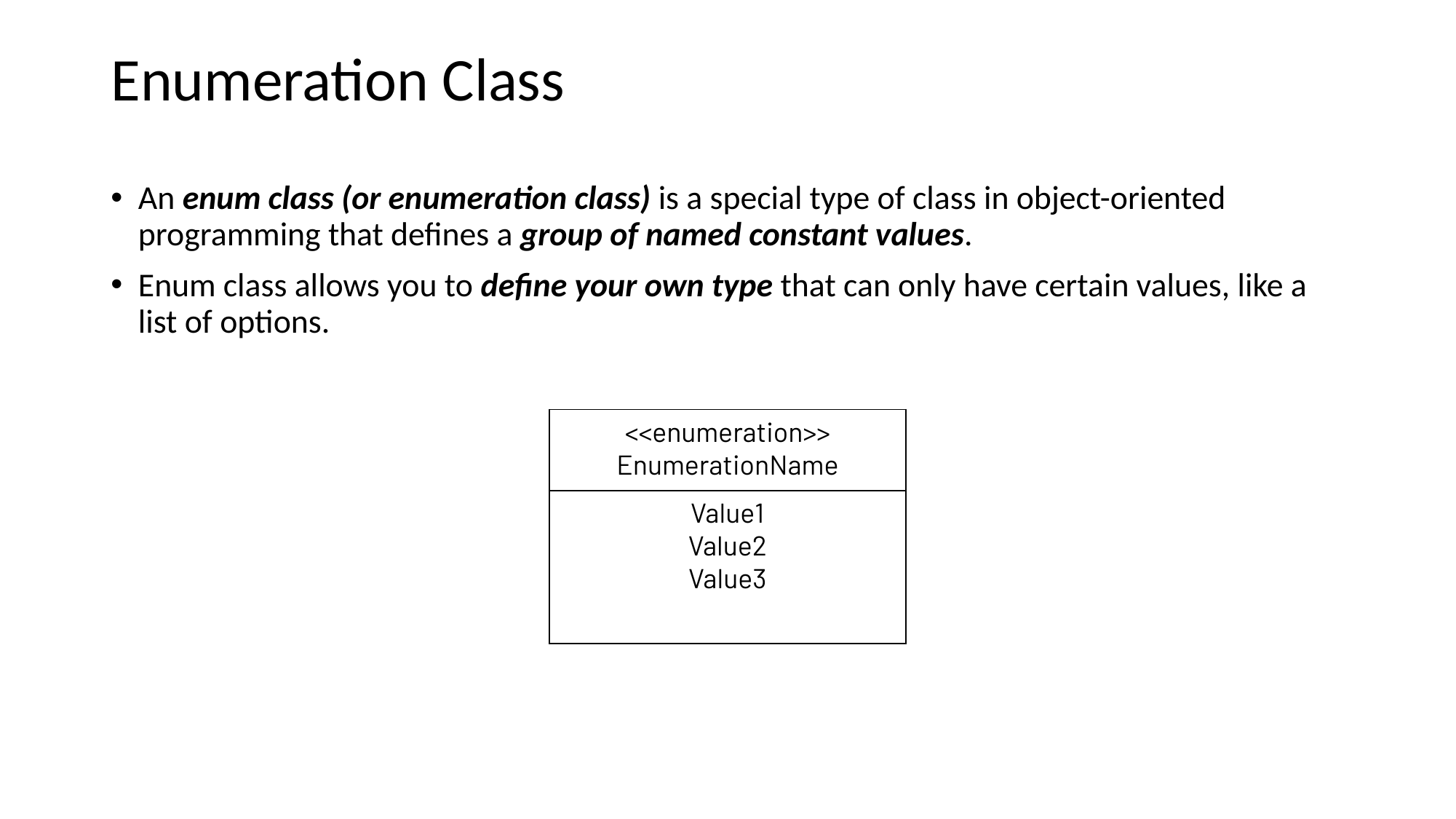

# Enumeration Class
An enum class (or enumeration class) is a special type of class in object-oriented programming that defines a group of named constant values.
Enum class allows you to define your own type that can only have certain values, like a list of options.
| <<enumeration>> EnumerationName |
| --- |
| Value1 Value2 Value3 |